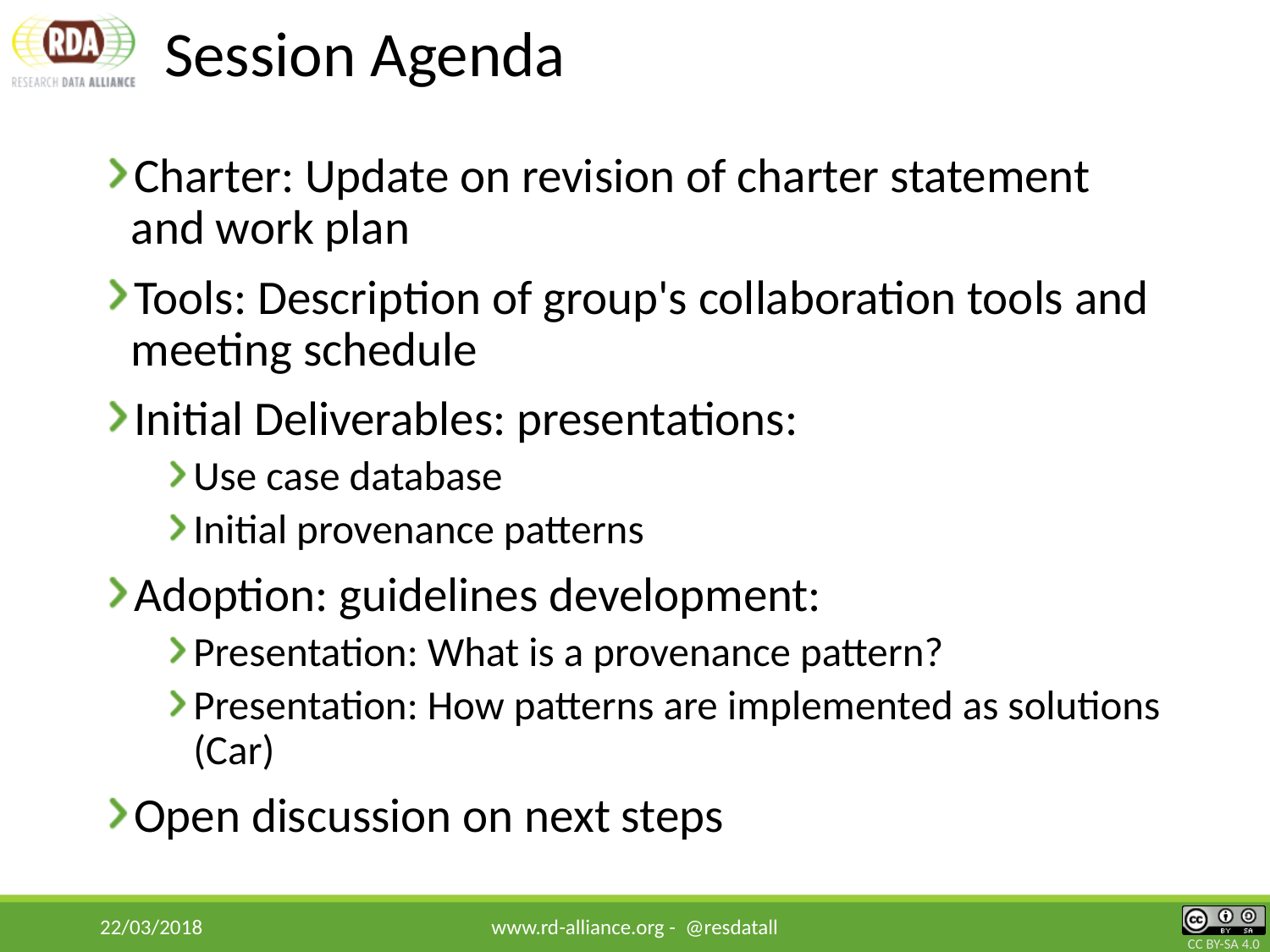

# Session Agenda
Charter: Update on revision of charter statement and work plan
Tools: Description of group's collaboration tools and meeting schedule
Initial Deliverables: presentations:
Use case database
Initial provenance patterns
Adoption: guidelines development:
Presentation: What is a provenance pattern?
Presentation: How patterns are implemented as solutions (Car)
Open discussion on next steps
22/03/2018
www.rd-alliance.org -  @resdatall